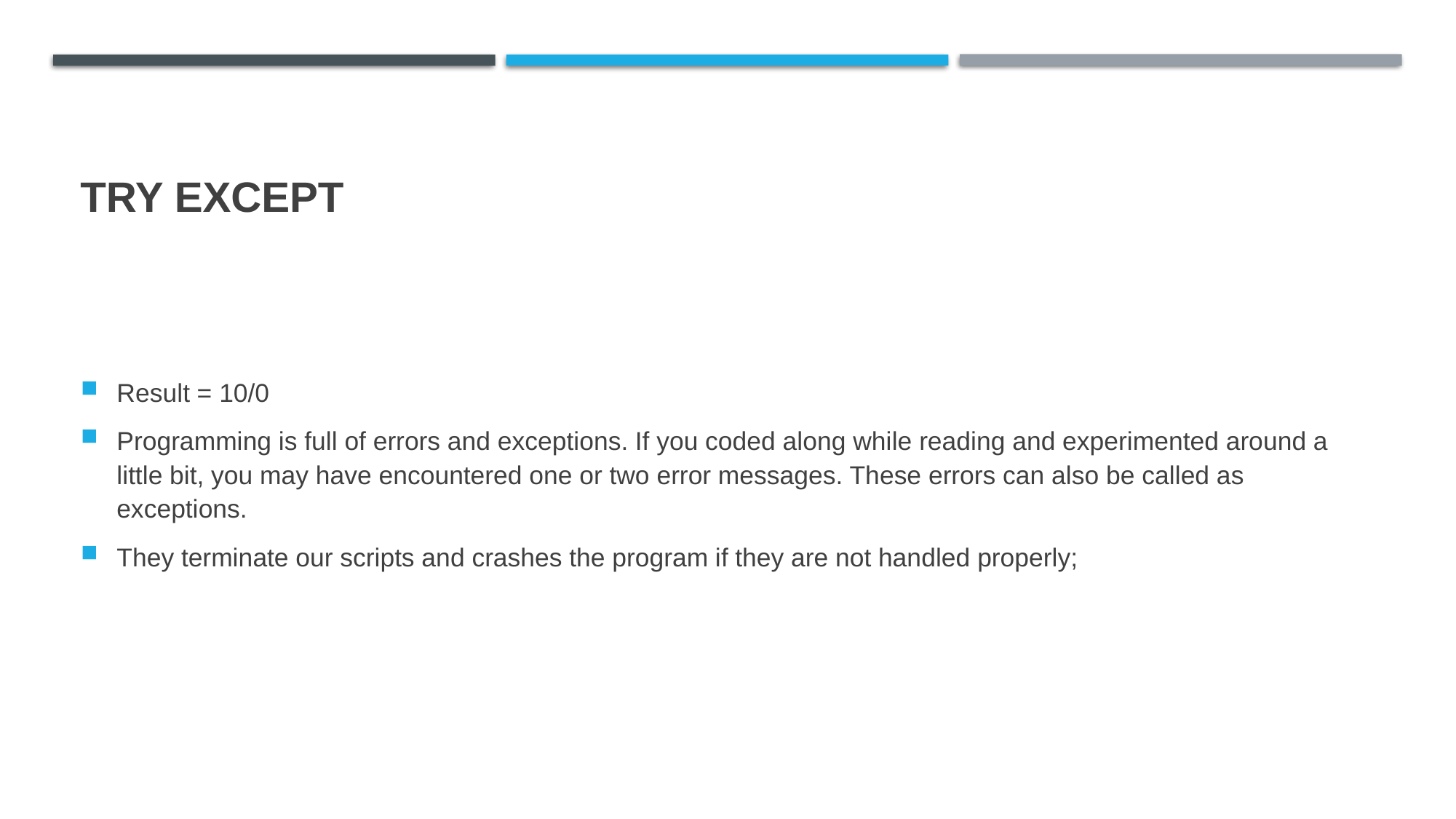

# Try EXCEPT
Result = 10/0
Programming is full of errors and exceptions. If you coded along while reading and experimented around a little bit, you may have encountered one or two error messages. These errors can also be called as exceptions.
They terminate our scripts and crashes the program if they are not handled properly;